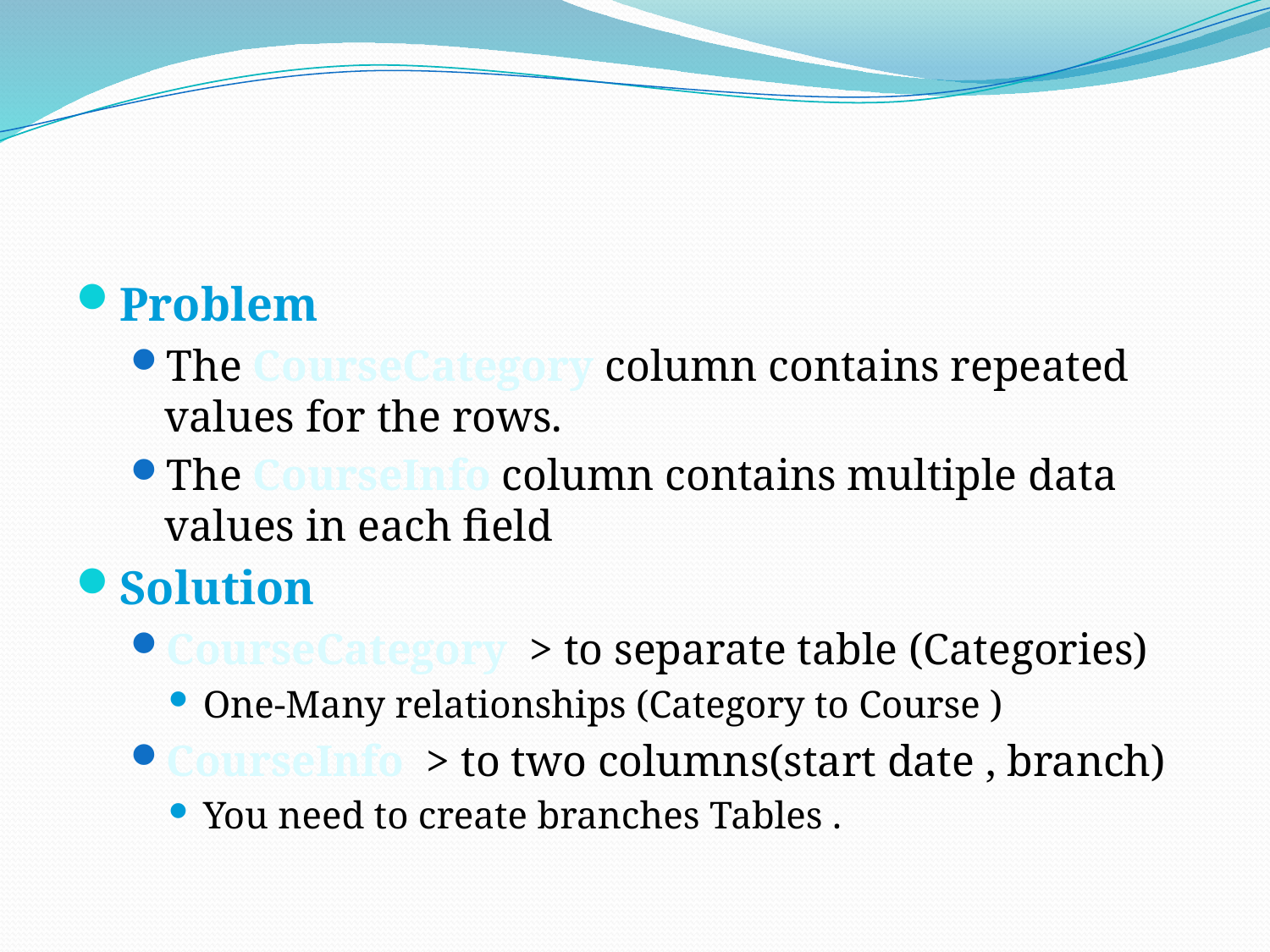

#
Problem
The CourseCategory column contains repeated values for the rows.
The CourseInfo column contains multiple data values in each field
Solution
CourseCategory  > to separate table (Categories)
One-Many relationships (Category to Course )
CourseInfo  > to two columns(start date , branch)
You need to create branches Tables .